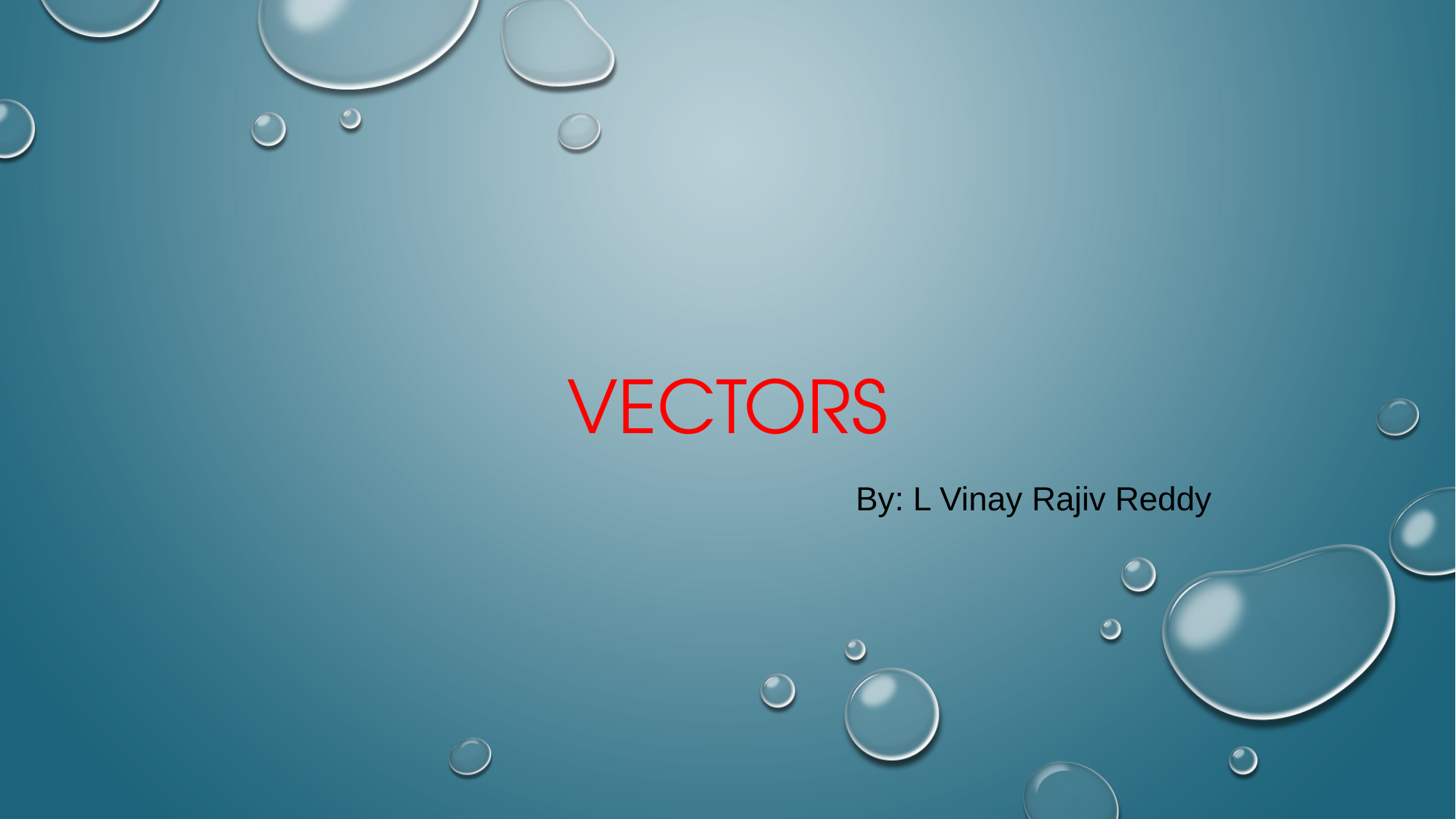

# Vectors
                                                                  By: L Vinay Rajiv Reddy